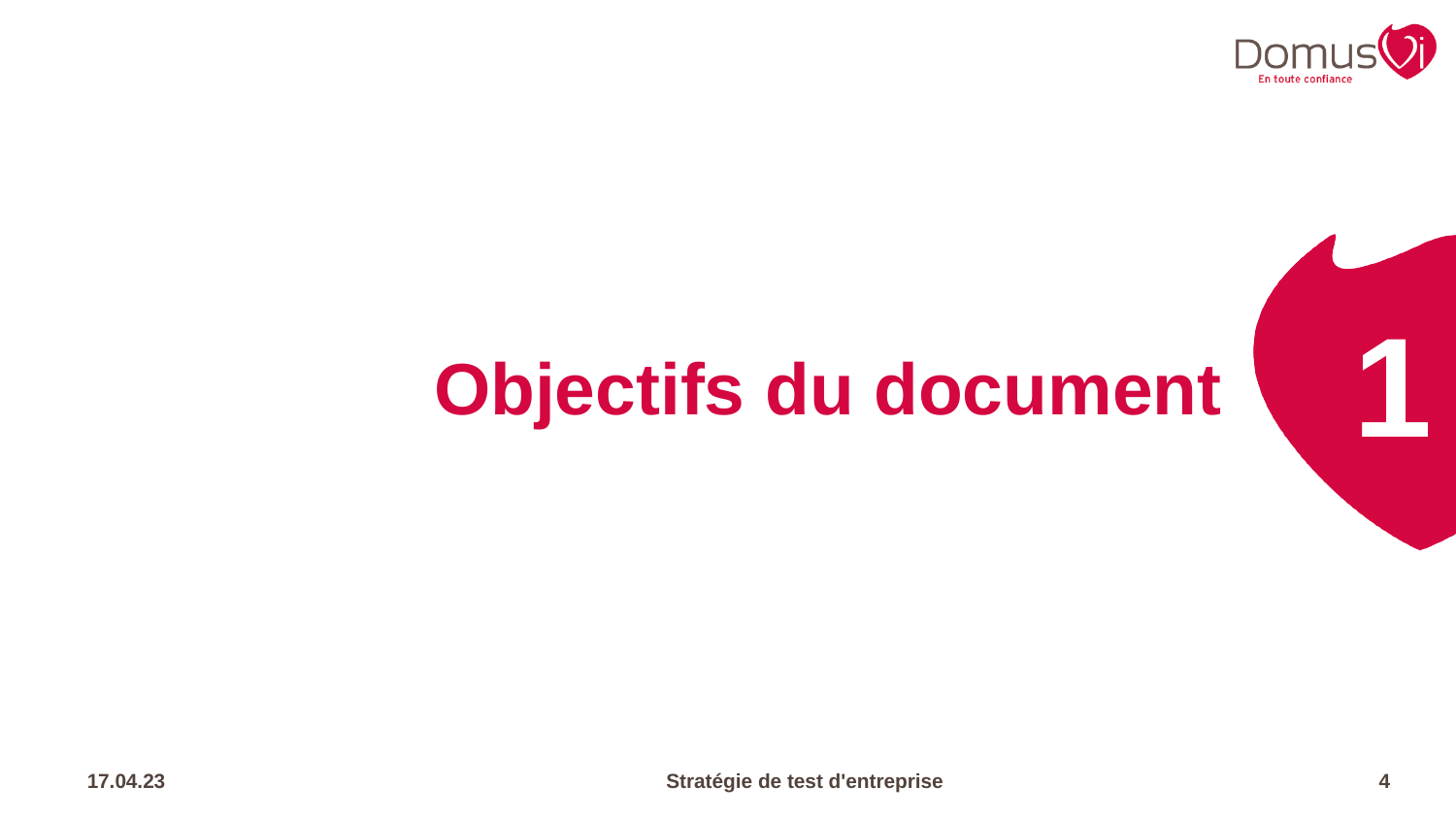

1
# Objectifs du document
17.04.23
Stratégie de test d'entreprise
4